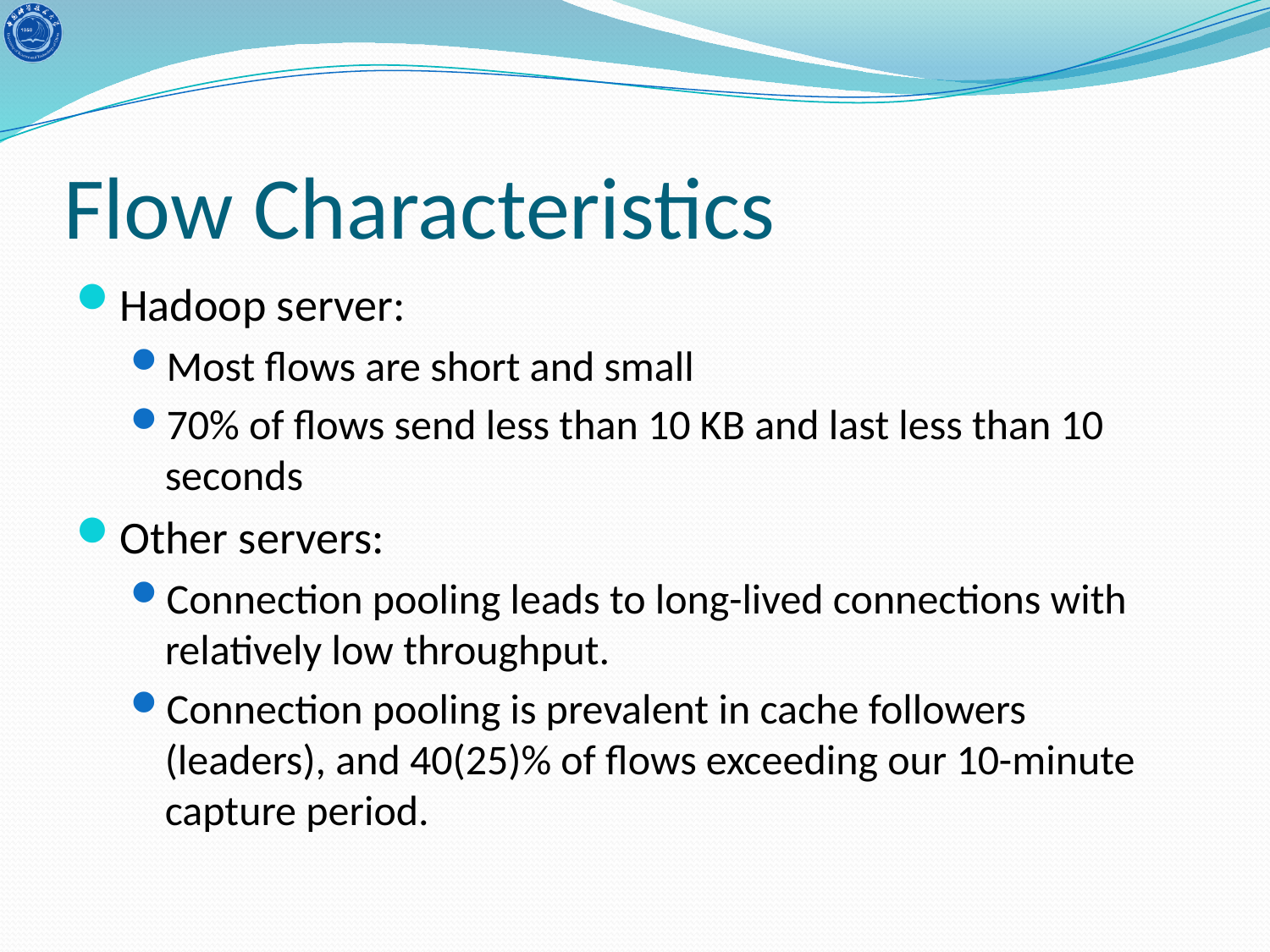

# Flow Characteristics
Hadoop server:
Most flows are short and small
70% of flows send less than 10 KB and last less than 10 seconds
Other servers:
Connection pooling leads to long-lived connections with relatively low throughput.
Connection pooling is prevalent in cache followers (leaders), and 40(25)% of flows exceeding our 10-minute capture period.